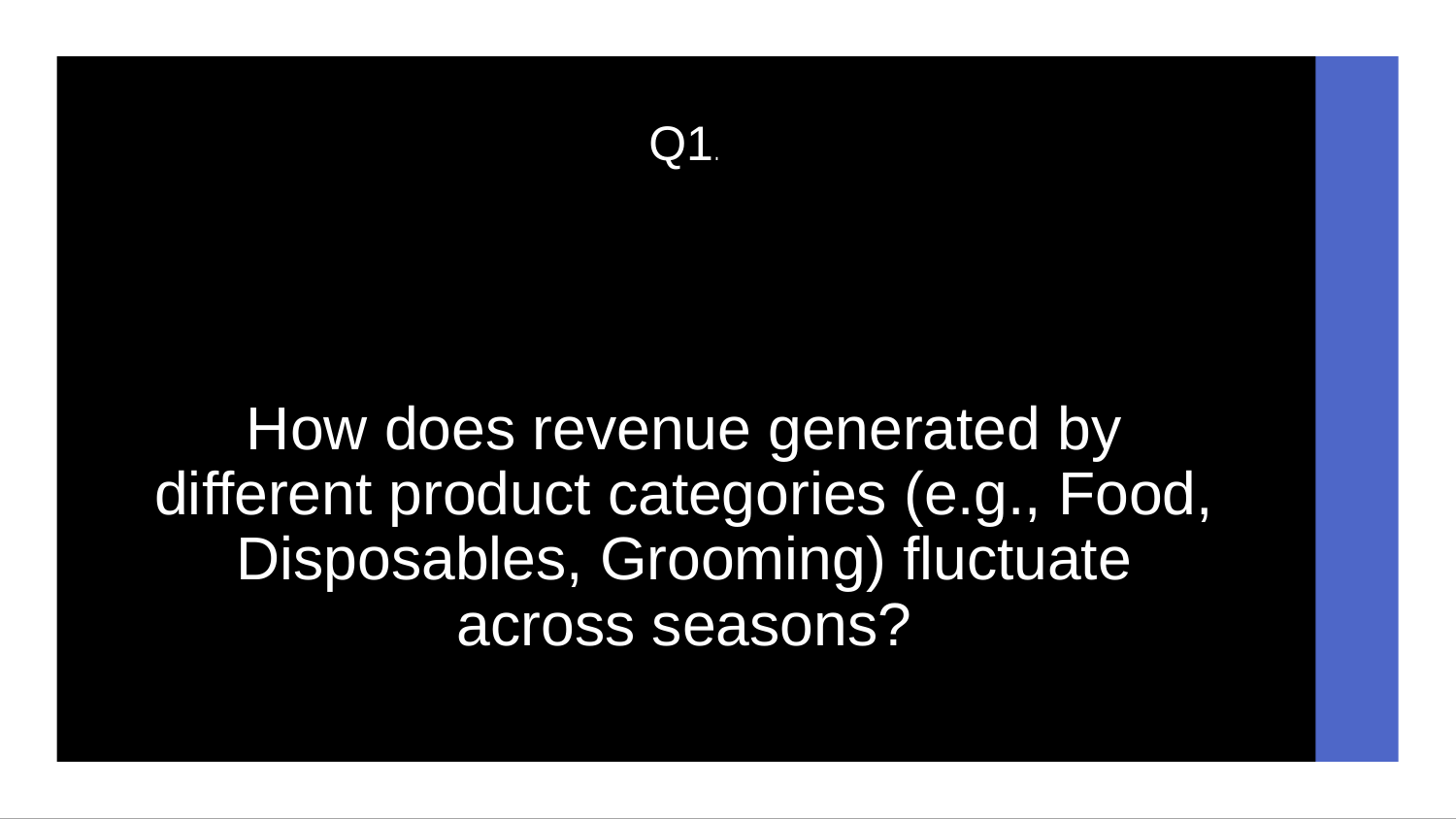

Q1.

# How does revenue generated by different product categories (e.g., Food, Disposables, Grooming) fluctuate across seasons?